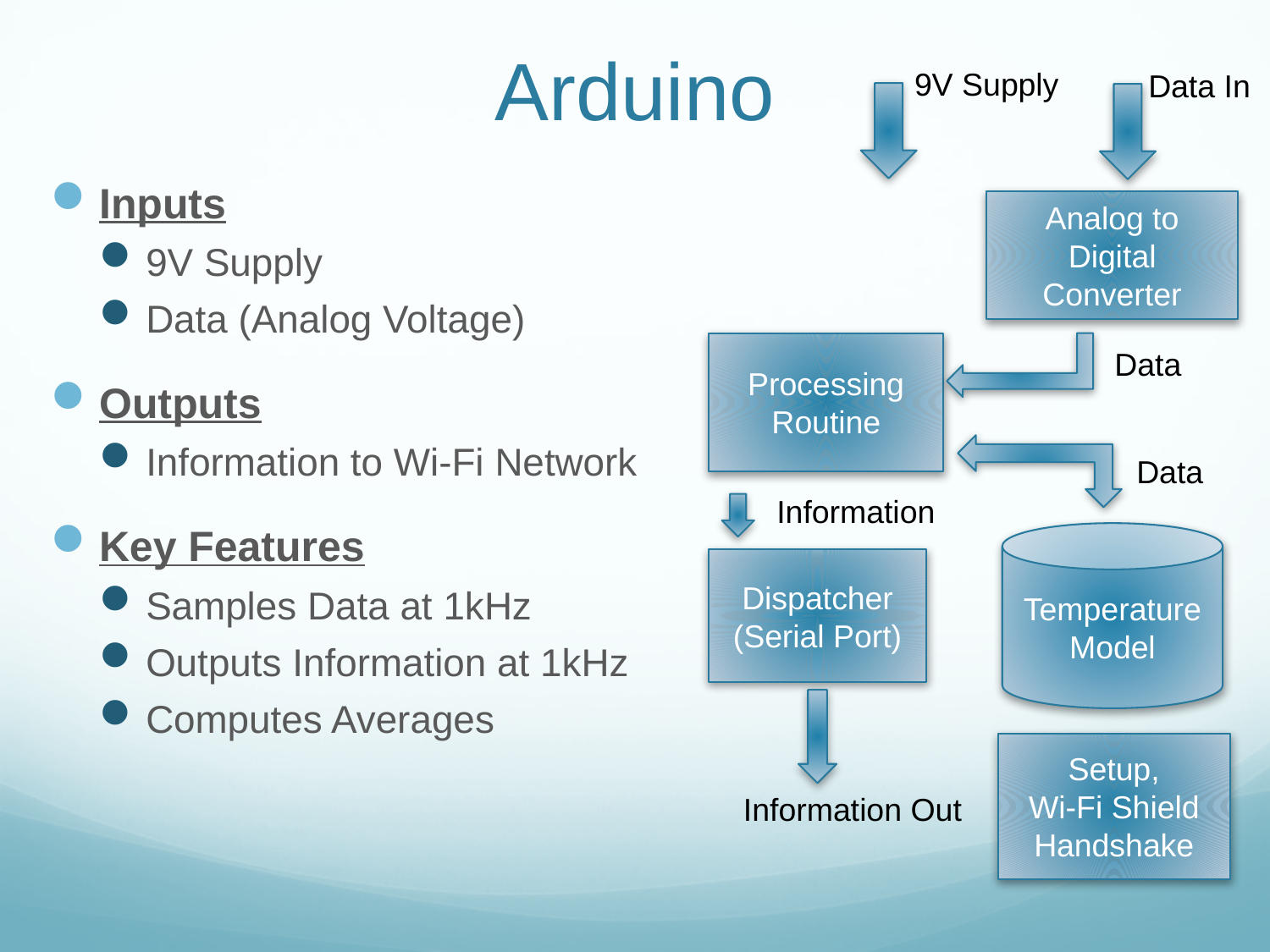

# Arduino
9V Supply
Data In

Inputs
9V Supply
Data (Analog Voltage)
Outputs
Information to Wi-Fi Network
Key Features
Samples Data at 1kHz
Outputs Information at 1kHz
Computes Averages
Analog to Digital Converter

Processing Routine
Data

Data
Information

Temperature Model
Dispatcher
(Serial Port)

Setup,
Wi-Fi Shield Handshake
Information Out